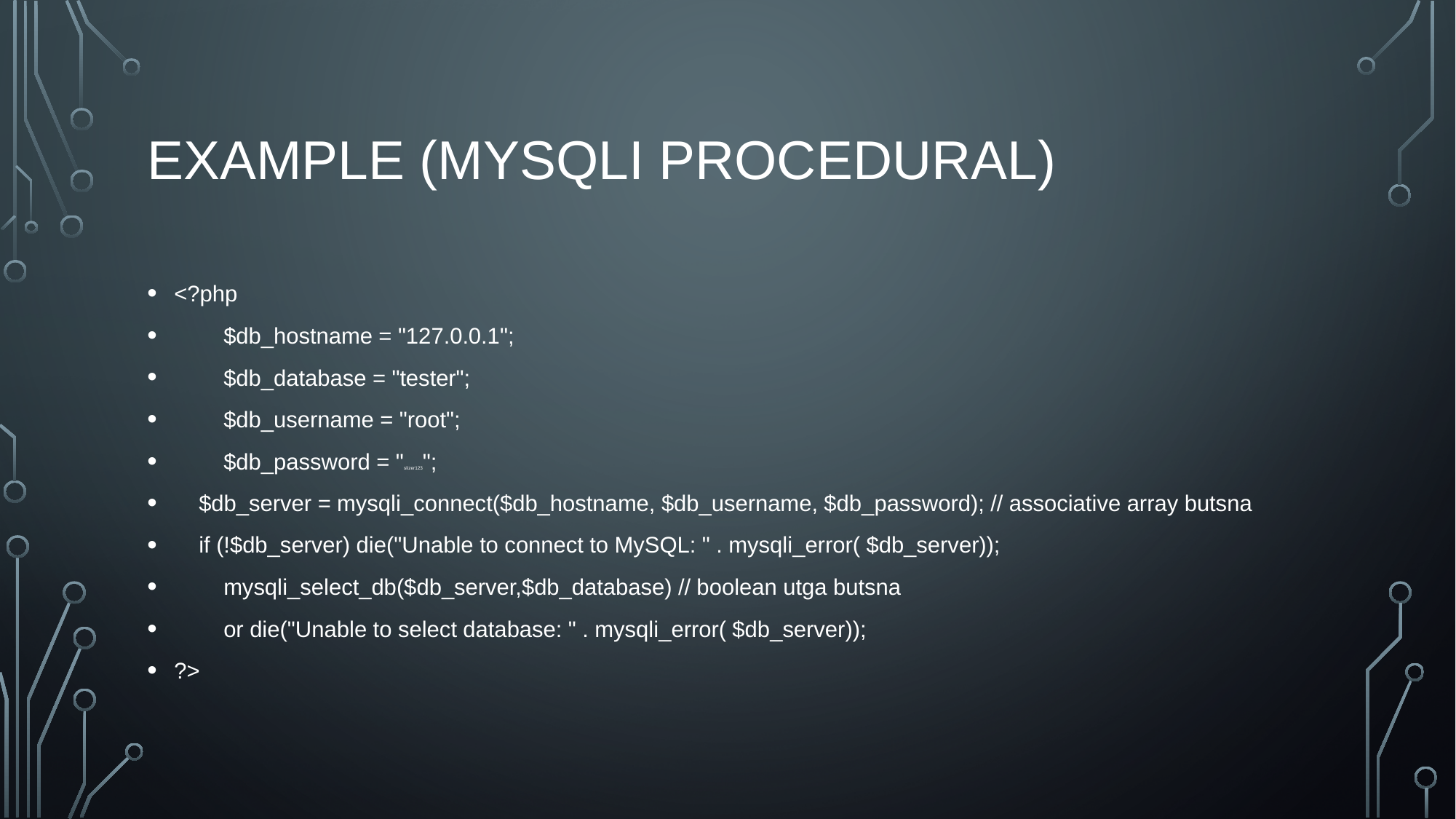

# Example (MySQLi Procedural)
<?php
        $db_hostname = "127.0.0.1";
        $db_database = "tester";
        $db_username = "root";
        $db_password = "slizer123";
    $db_server = mysqli_connect($db_hostname, $db_username, $db_password); // associative array butsna
    if (!$db_server) die("Unable to connect to MySQL: " . mysqli_error( $db_server));
        mysqli_select_db($db_server,$db_database) // boolean utga butsna
        or die("Unable to select database: " . mysqli_error( $db_server));
?>